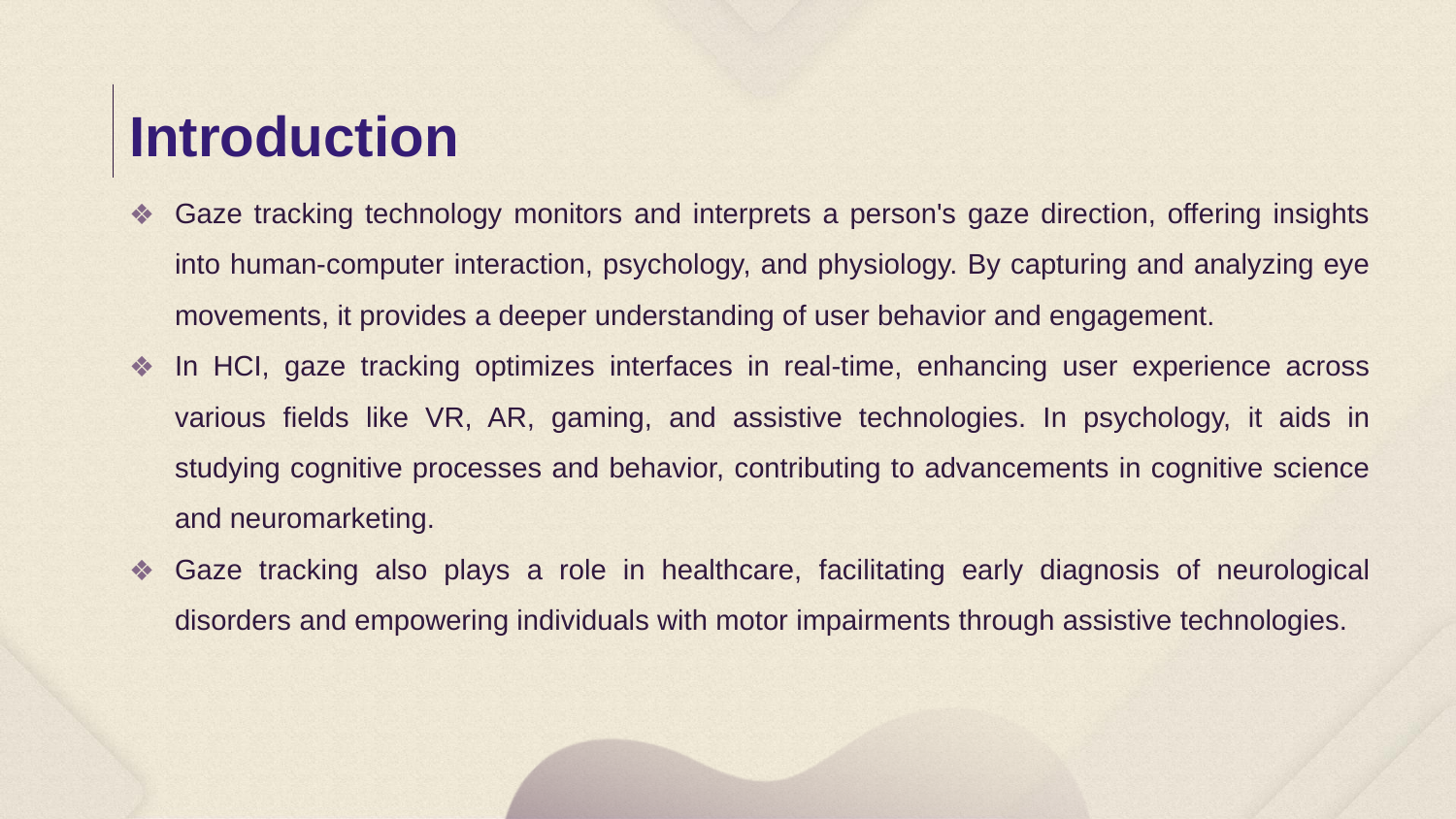

# Introduction
Gaze tracking technology monitors and interprets a person's gaze direction, offering insights into human-computer interaction, psychology, and physiology. By capturing and analyzing eye movements, it provides a deeper understanding of user behavior and engagement.
In HCI, gaze tracking optimizes interfaces in real-time, enhancing user experience across various fields like VR, AR, gaming, and assistive technologies. In psychology, it aids in studying cognitive processes and behavior, contributing to advancements in cognitive science and neuromarketing.
Gaze tracking also plays a role in healthcare, facilitating early diagnosis of neurological disorders and empowering individuals with motor impairments through assistive technologies.